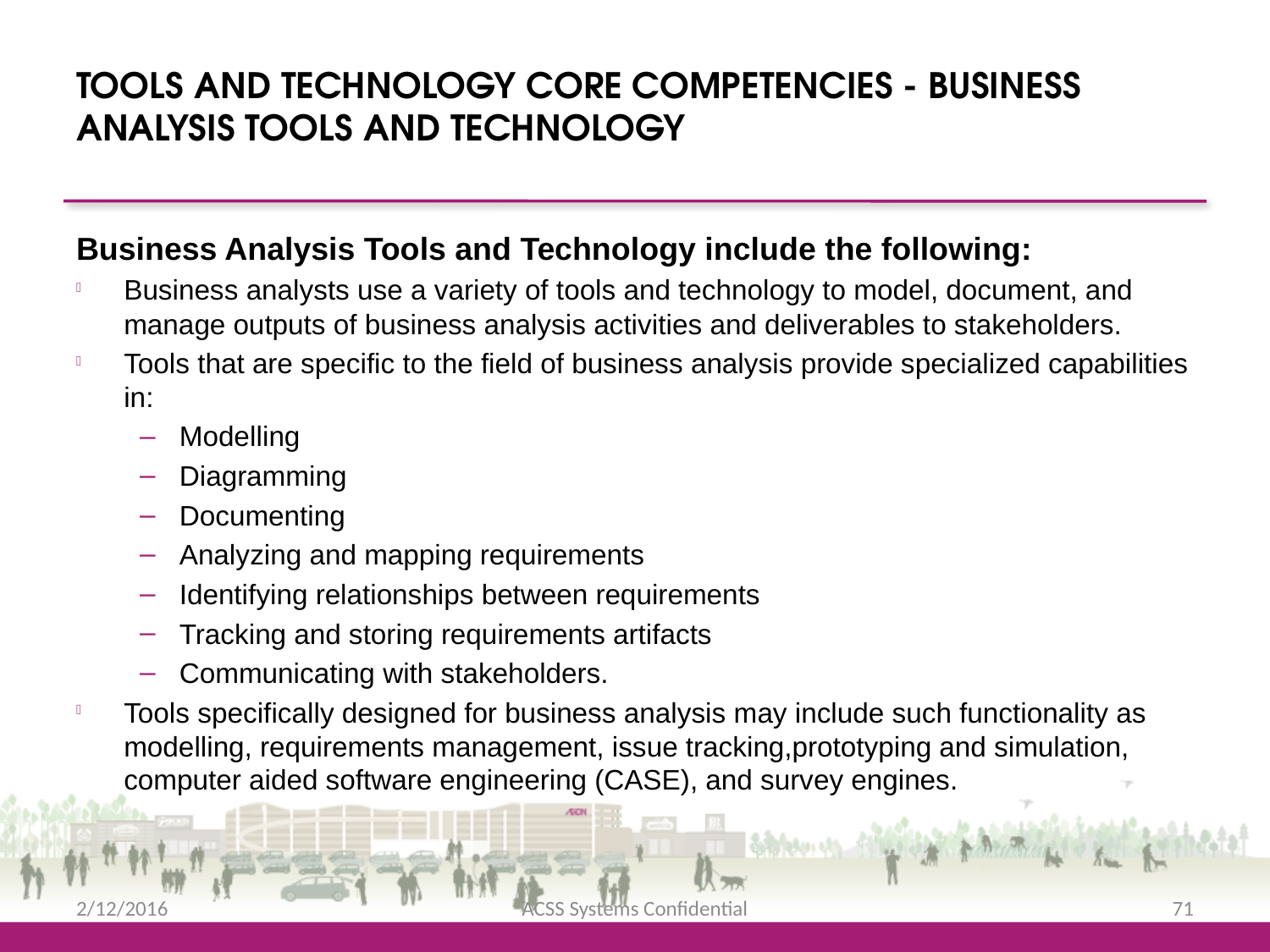

Tools and Technology Core Competencies - Business Analysis Tools and Technology
Business Analysis Tools and Technology include the following:
Business analysts use a variety of tools and technology to model, document, and manage outputs of business analysis activities and deliverables to stakeholders.
Tools that are specific to the field of business analysis provide specialized capabilities in:
Modelling
Diagramming
Documenting
Analyzing and mapping requirements
Identifying relationships between requirements
Tracking and storing requirements artifacts
Communicating with stakeholders.
Tools specifically designed for business analysis may include such functionality as modelling, requirements management, issue tracking,prototyping and simulation, computer aided software engineering (CASE), and survey engines.

2/12/2016
ACSS Systems Confidential
71